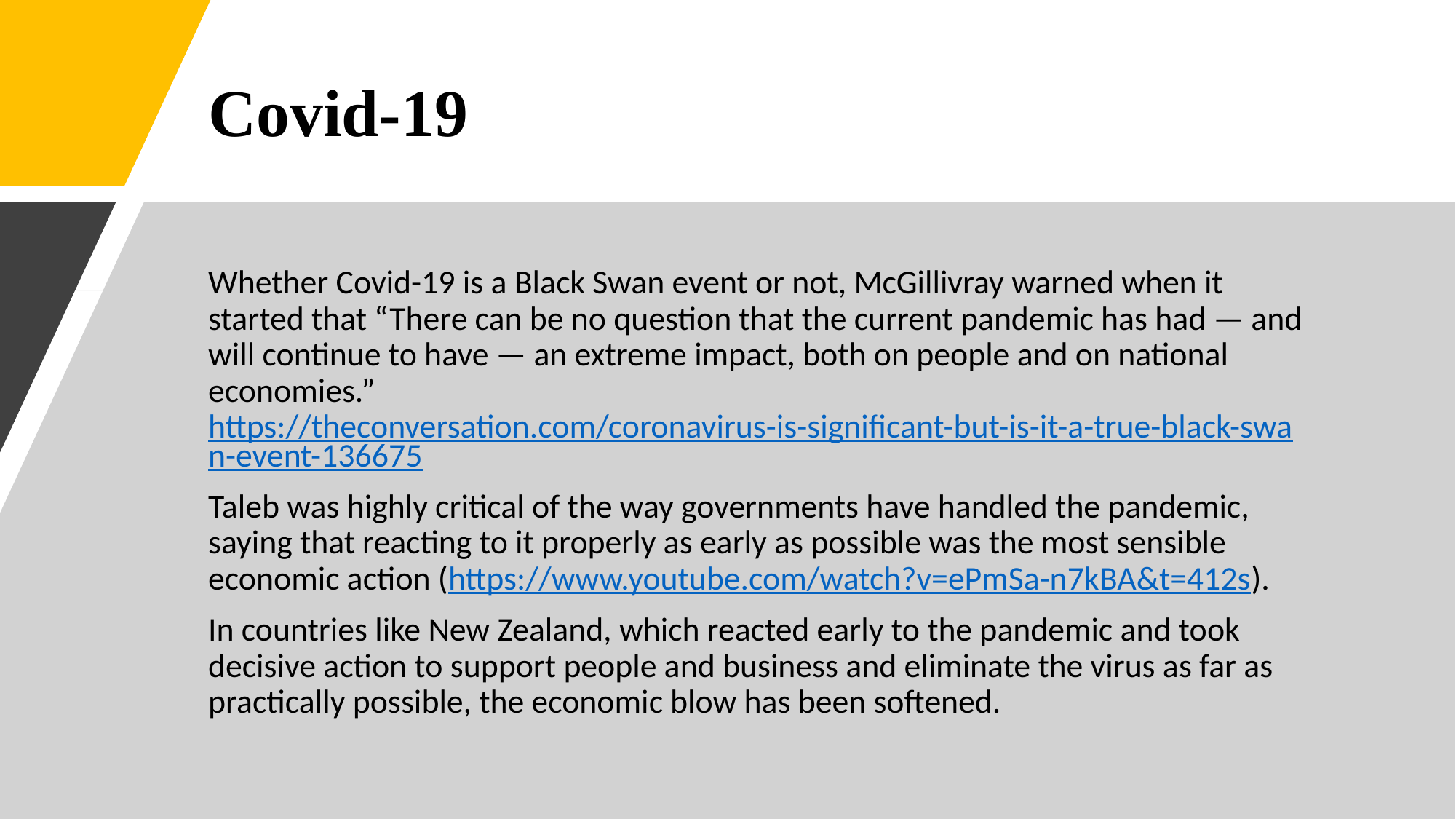

# Covid-19

Whether Covid-19 is a Black Swan event or not, McGillivray warned when it started that “There can be no question that the current pandemic has had — and will continue to have — an extreme impact, both on people and on national economies.” https://theconversation.com/coronavirus-is-significant-but-is-it-a-true-black-swan-event-136675
Taleb was highly critical of the way governments have handled the pandemic, saying that reacting to it properly as early as possible was the most sensible economic action (https://www.youtube.com/watch?v=ePmSa-n7kBA&t=412s).
In countries like New Zealand, which reacted early to the pandemic and took decisive action to support people and business and eliminate the virus as far as practically possible, the economic blow has been softened.